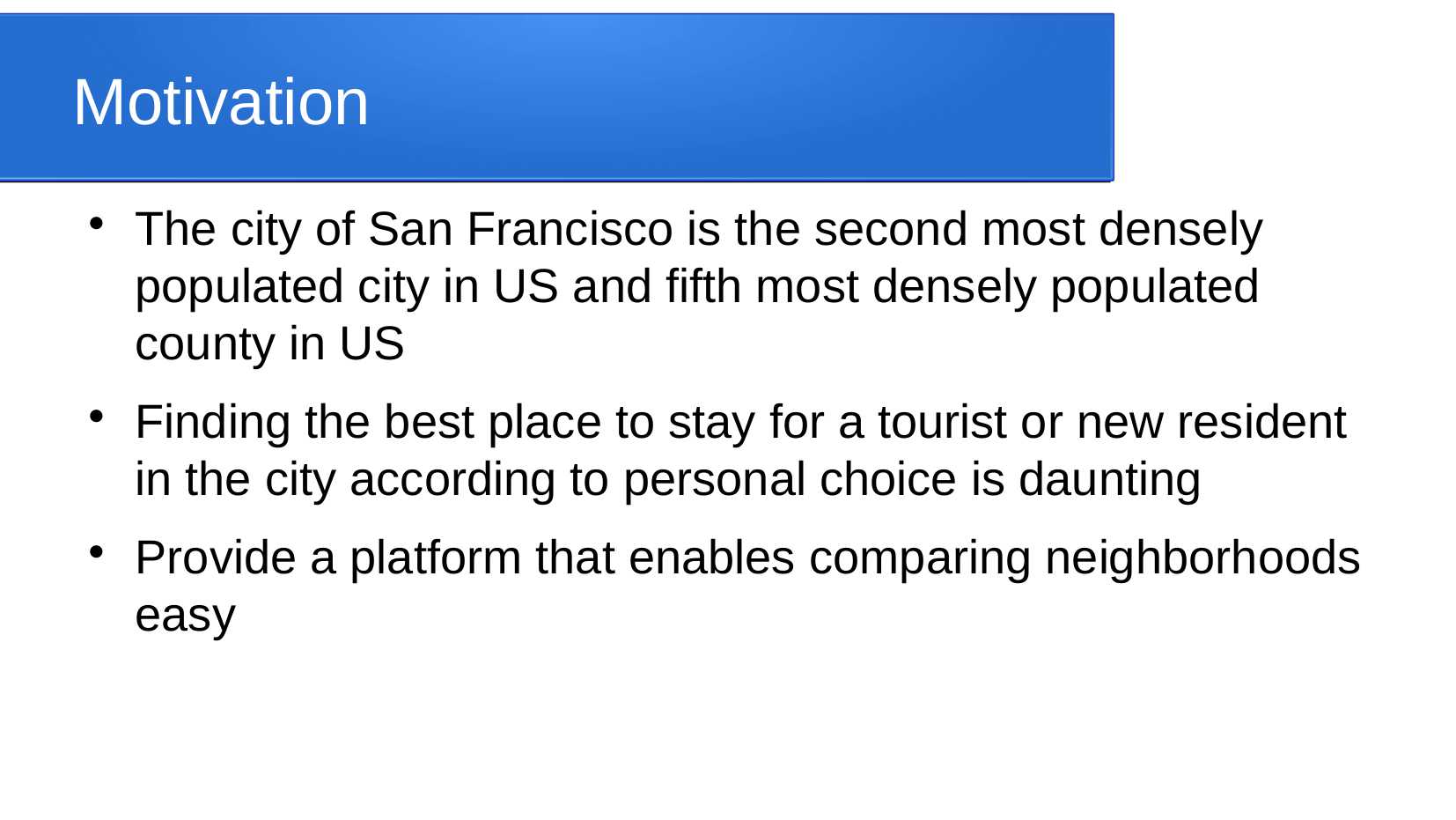

Motivation
The city of San Francisco is the second most densely populated city in US and fifth most densely populated county in US
Finding the best place to stay for a tourist or new resident in the city according to personal choice is daunting
Provide a platform that enables comparing neighborhoods easy